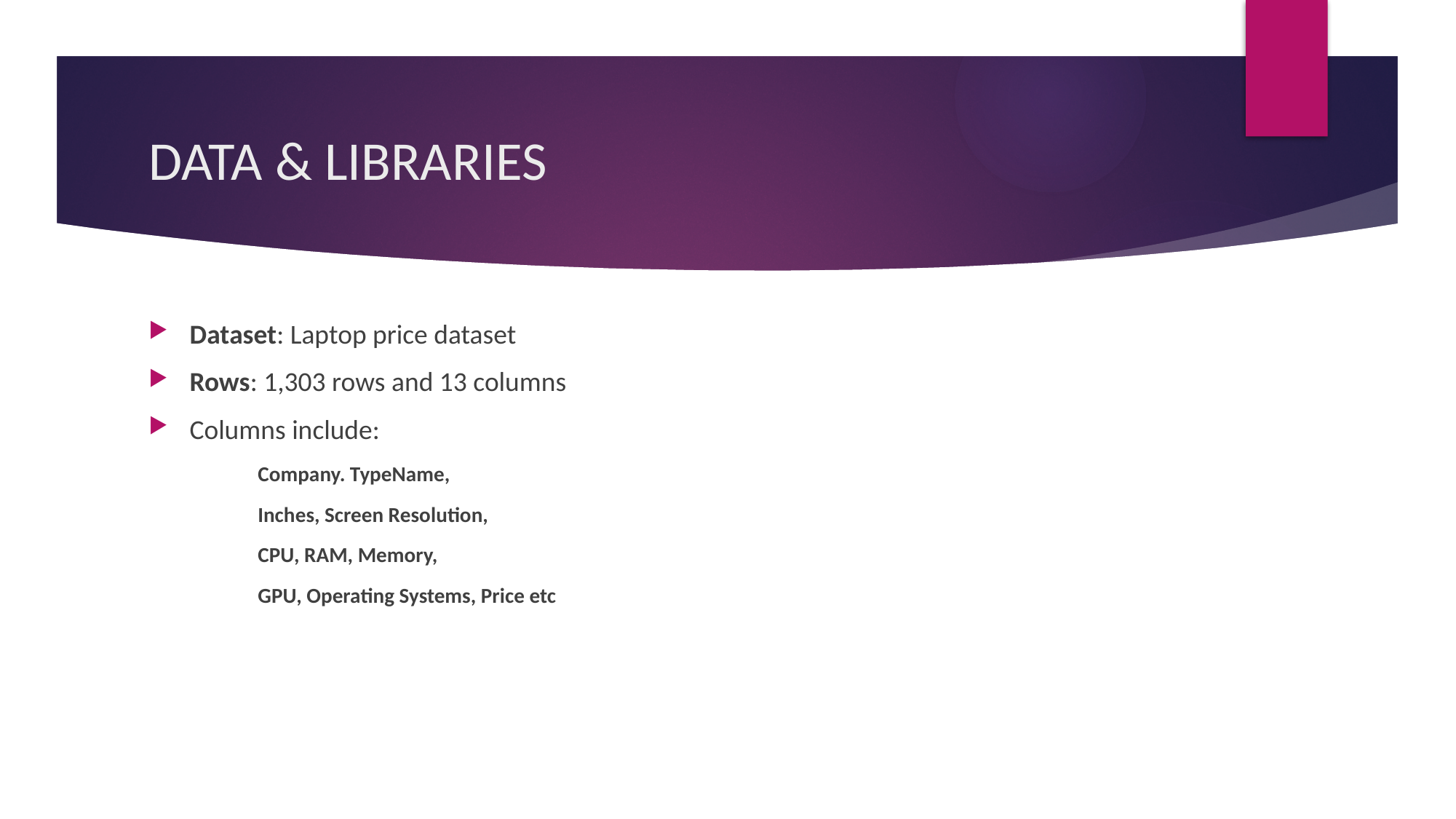

# DATA & LIBRARIES
Dataset: Laptop price dataset
Rows: 1,303 rows and 13 columns
Columns include:
Company. TypeName,
Inches, Screen Resolution,
CPU, RAM, Memory,
GPU, Operating Systems, Price etc